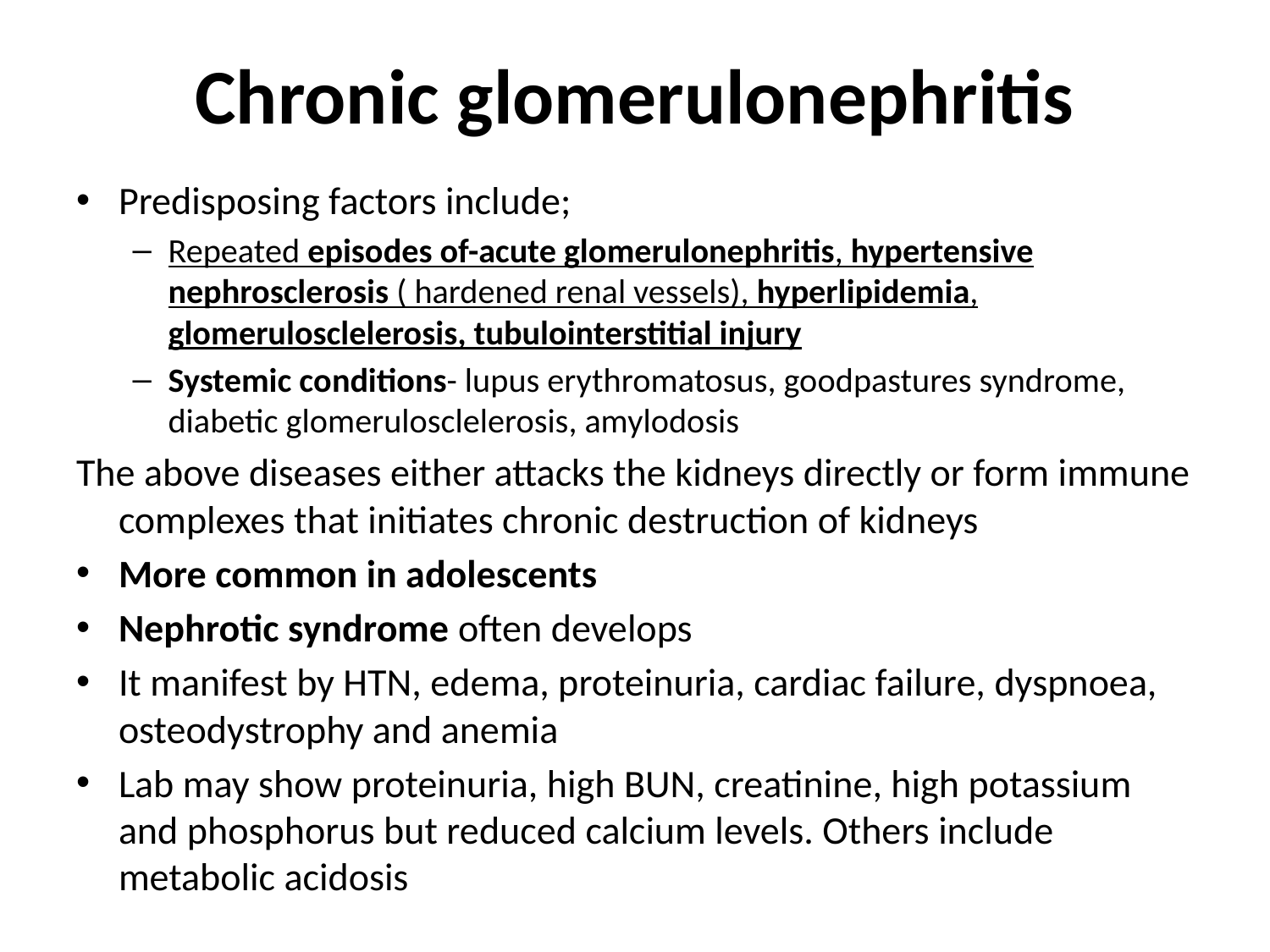

# Chronic glomerulonephritis
Predisposing factors include;
Repeated episodes of-acute glomerulonephritis, hypertensive nephrosclerosis ( hardened renal vessels), hyperlipidemia, glomerulosclelerosis, tubulointerstitial injury
Systemic conditions- lupus erythromatosus, goodpastures syndrome, diabetic glomerulosclelerosis, amylodosis
The above diseases either attacks the kidneys directly or form immune complexes that initiates chronic destruction of kidneys
More common in adolescents
Nephrotic syndrome often develops
It manifest by HTN, edema, proteinuria, cardiac failure, dyspnoea, osteodystrophy and anemia
Lab may show proteinuria, high BUN, creatinine, high potassium and phosphorus but reduced calcium levels. Others include metabolic acidosis